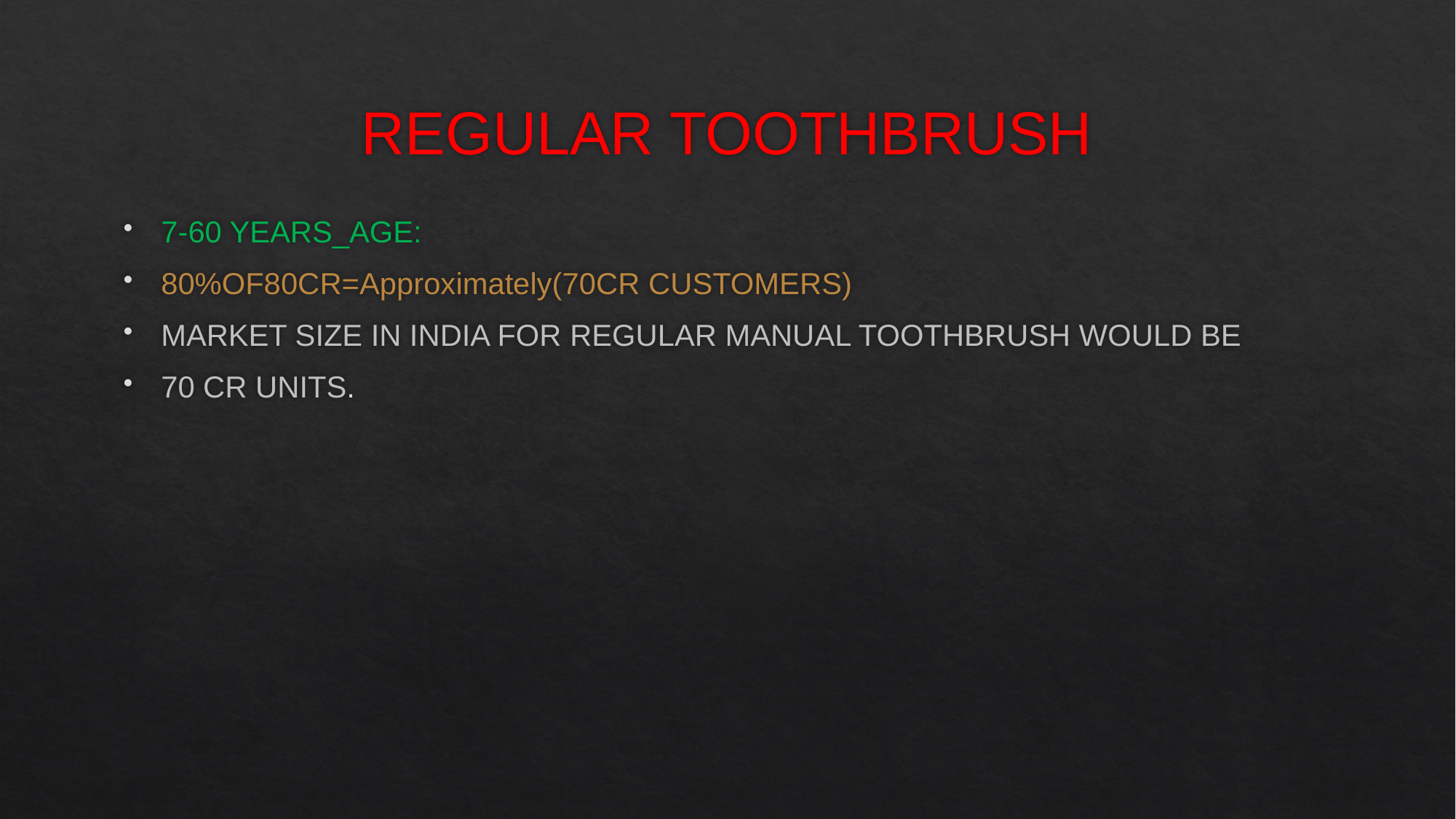

# REGULAR TOOTHBRUSH
7-60 YEARS_AGE:
80%OF80CR=Approximately(70CR CUSTOMERS)
MARKET SIZE IN INDIA FOR REGULAR MANUAL TOOTHBRUSH WOULD BE
70 CR UNITS.